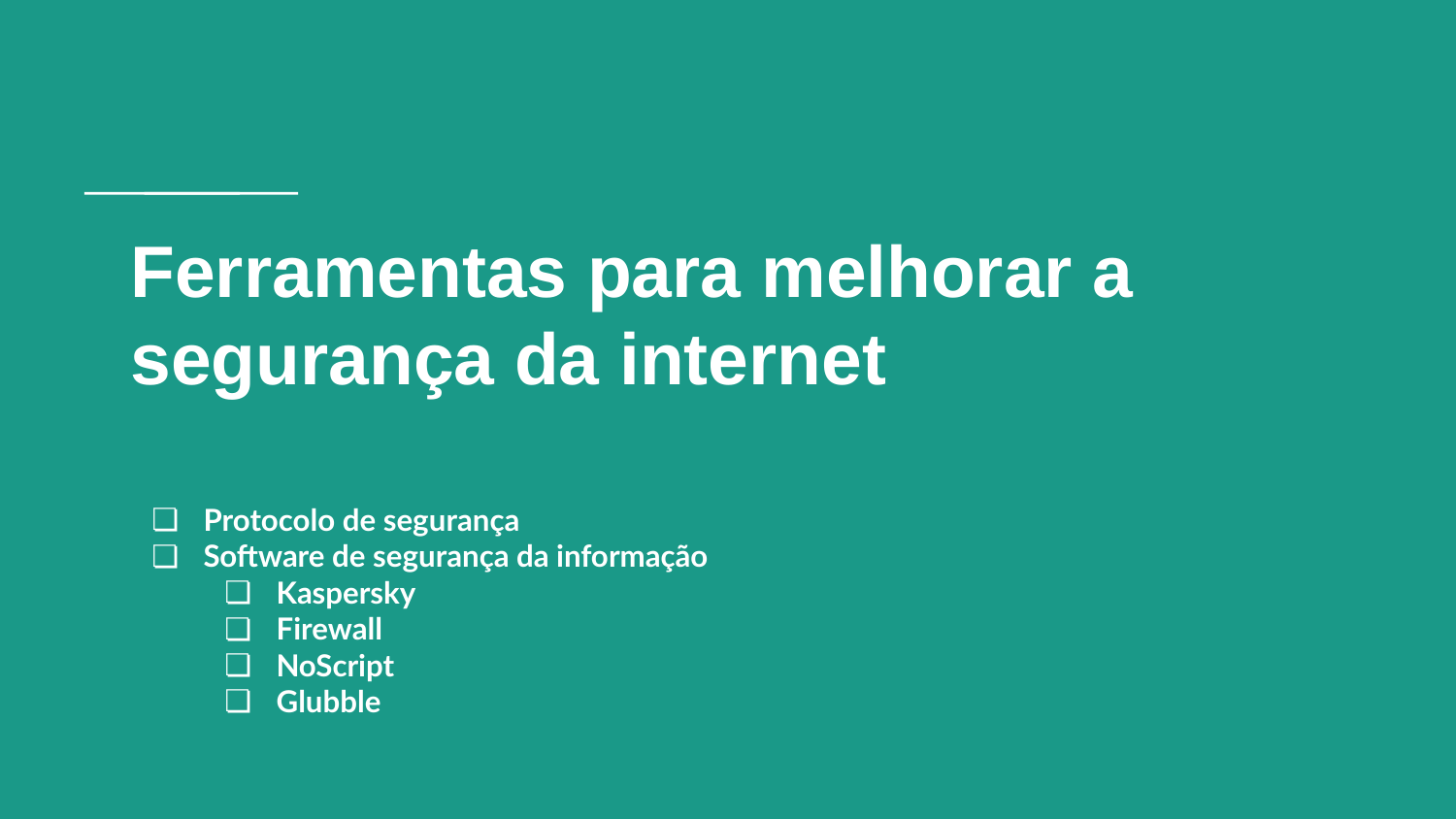

# Ferramentas para melhorar a segurança da internet
Protocolo de segurança
Software de segurança da informação
Kaspersky
Firewall
NoScript
Glubble